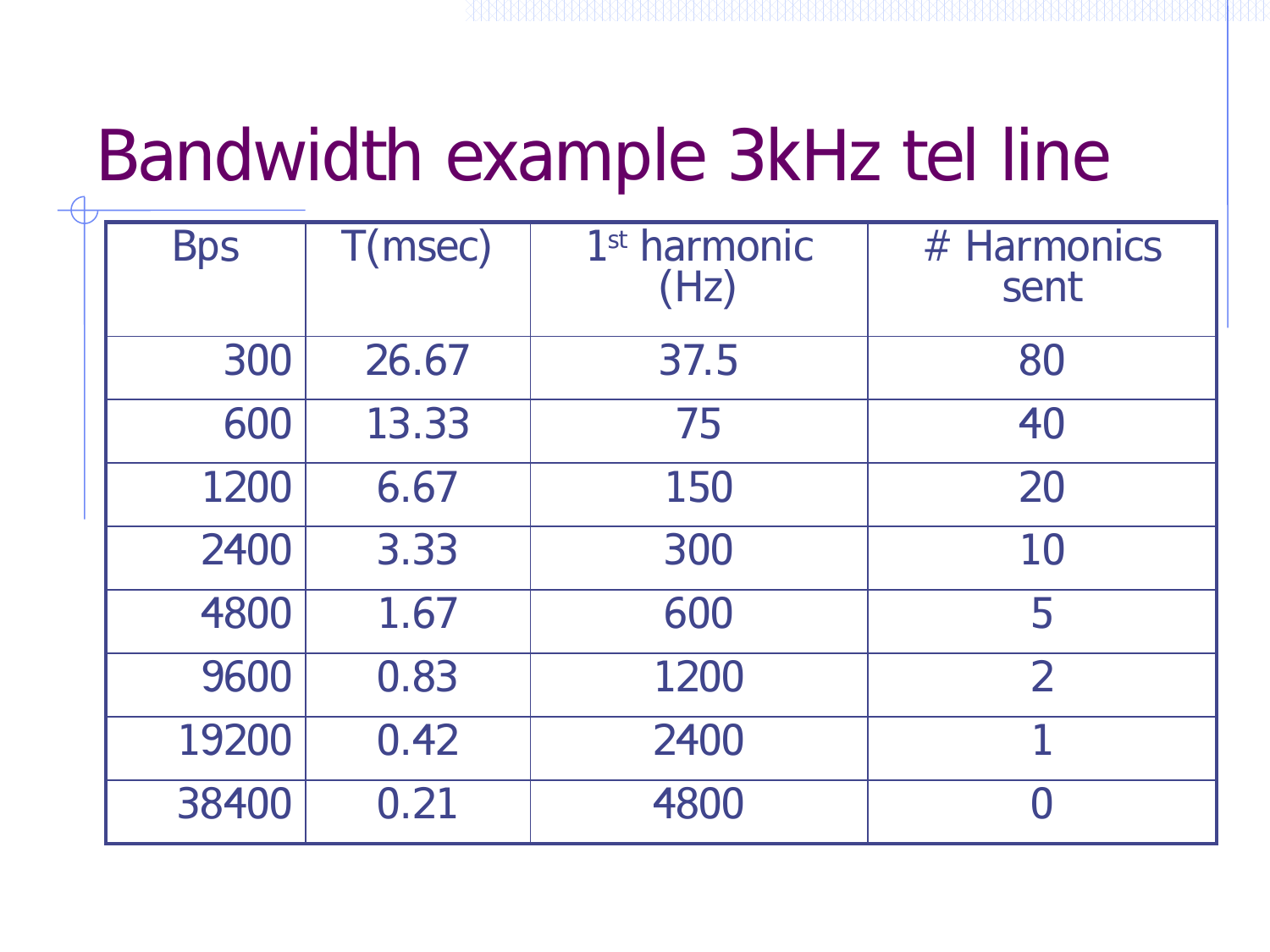

# Bandwidth example 3kHz tel line
| Bps | T(msec) | 1st harmonic (Hz) | # Harmonics sent |
| --- | --- | --- | --- |
| 300 | 26.67 | 37.5 | 80 |
| 600 | 13.33 | 75 | 40 |
| 1200 | 6.67 | 150 | 20 |
| 2400 | 3.33 | 300 | 10 |
| 4800 | 1.67 | 600 | 5 |
| 9600 | 0.83 | 1200 | 2 |
| 19200 | 0.42 | 2400 | 1 |
| 38400 | 0.21 | 4800 | 0 |